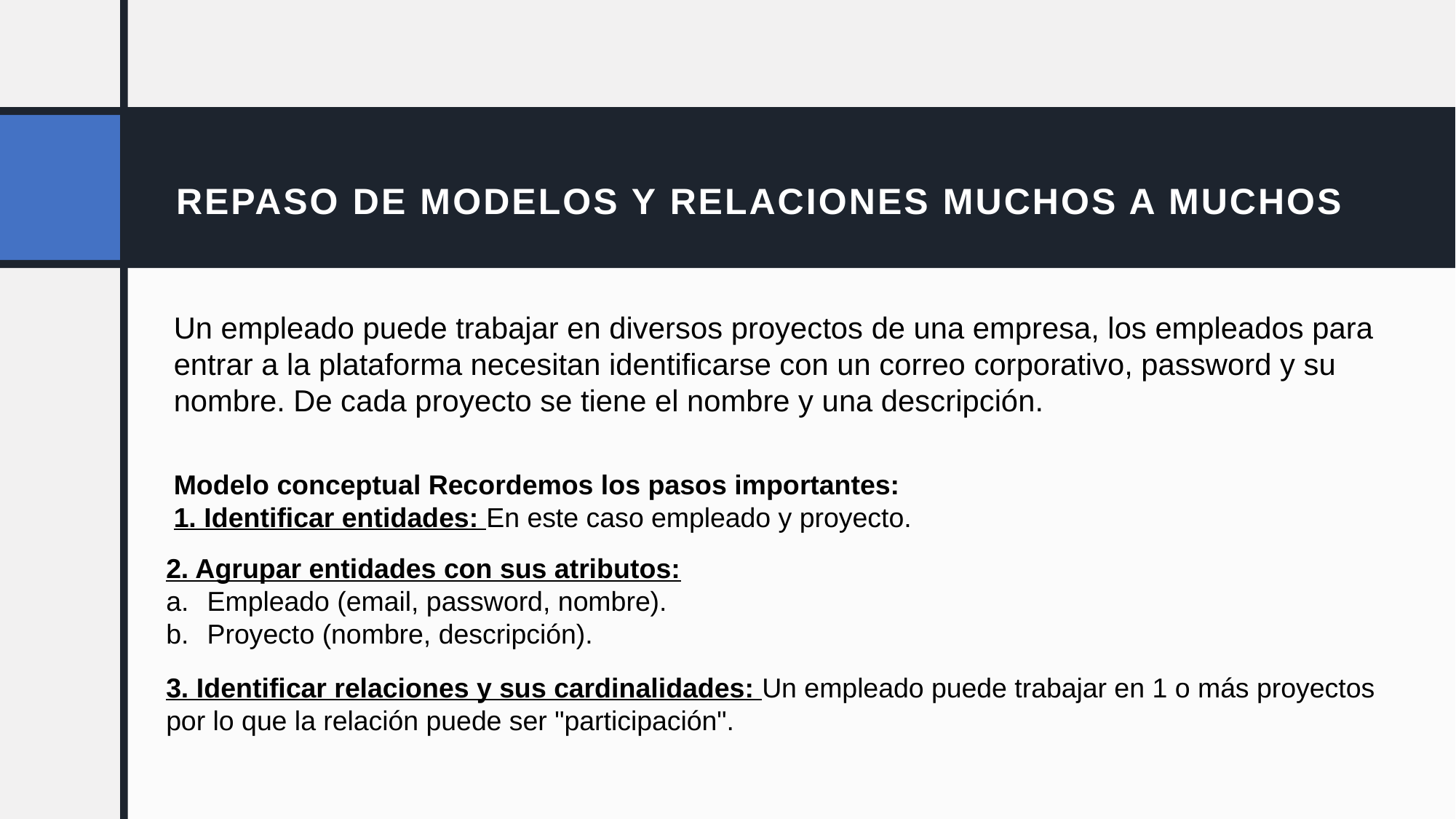

# REPASO DE MODELOS Y RELACIONES MUCHOS A MUCHOS

Un empleado puede trabajar en diversos proyectos de una empresa, los empleados para entrar a la plataforma necesitan identificarse con un correo corporativo, password y su nombre. De cada proyecto se tiene el nombre y una descripción.

Modelo conceptual Recordemos los pasos importantes:
1. Identificar entidades: En este caso empleado y proyecto.
2. Agrupar entidades con sus atributos:
Empleado (email, password, nombre).
Proyecto (nombre, descripción).
3. Identificar relaciones y sus cardinalidades: Un empleado puede trabajar en 1 o más proyectos por lo que la relación puede ser "participación".